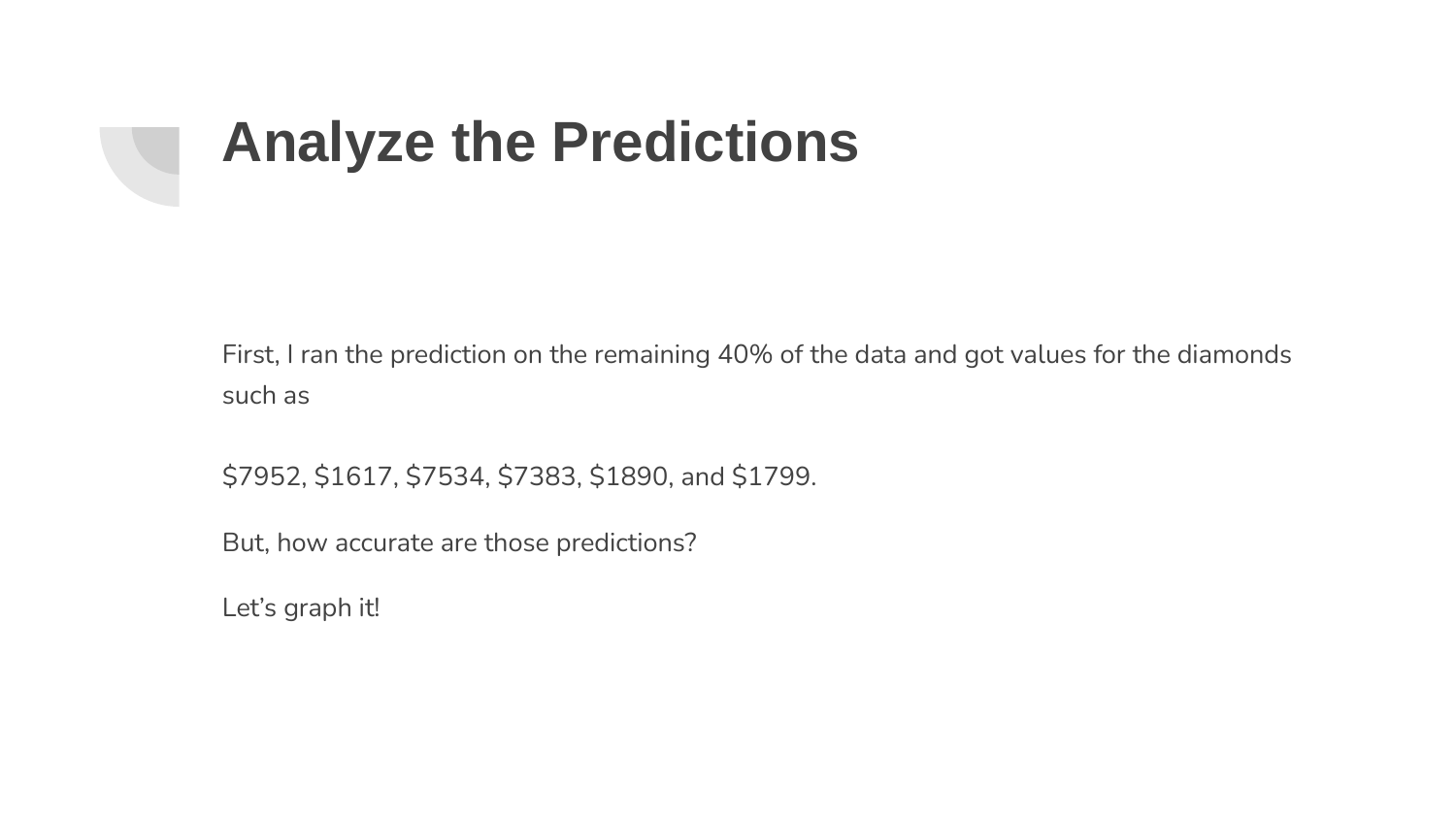

# Analyze the Predictions
First, I ran the prediction on the remaining 40% of the data and got values for the diamonds such as
$7952, $1617, $7534, $7383, $1890, and $1799.
But, how accurate are those predictions?
Let’s graph it!